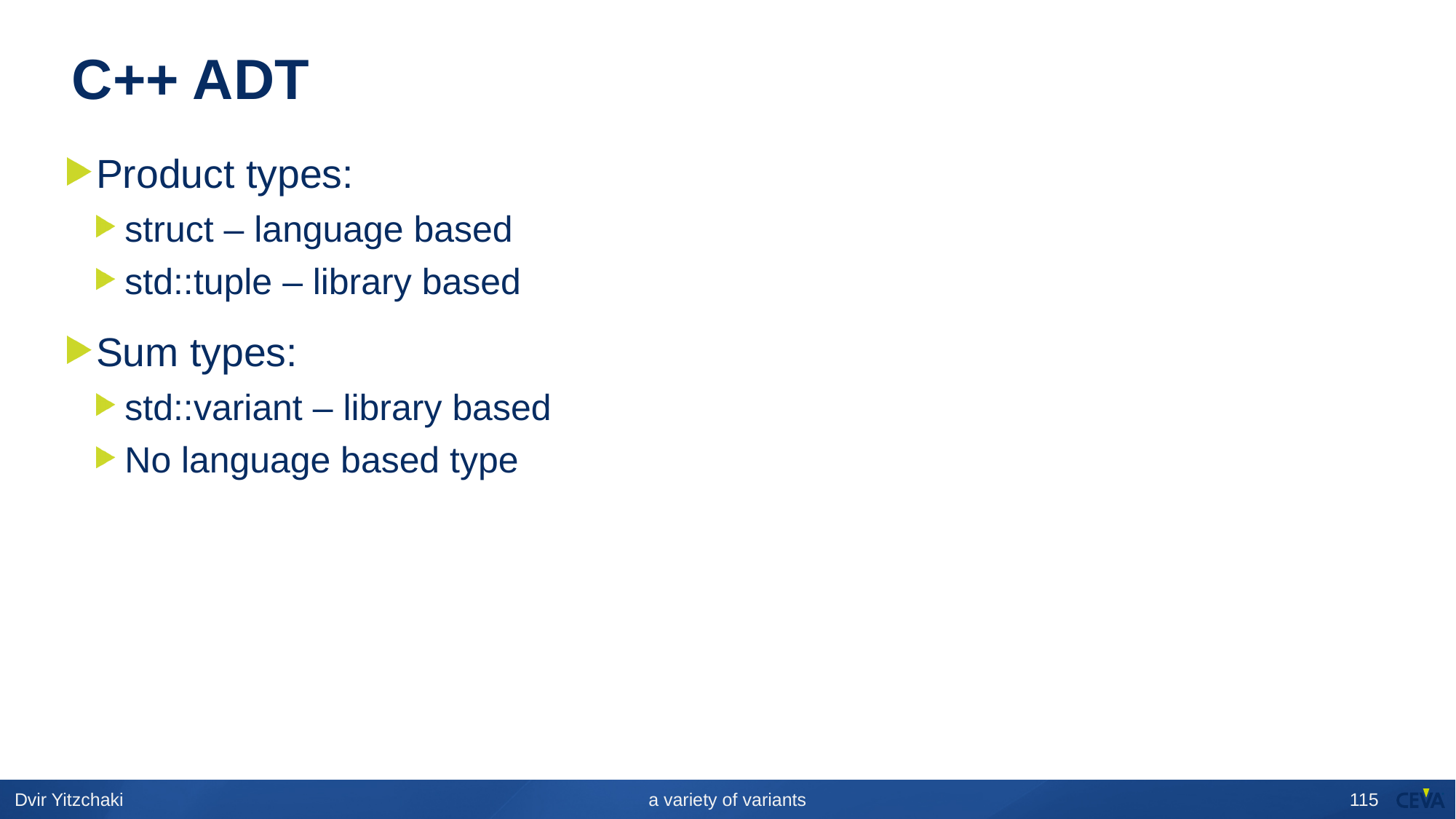

# C++ ADT
Product types:
struct – language based
std::tuple – library based
Sum types:
std::variant – library based
No language based type